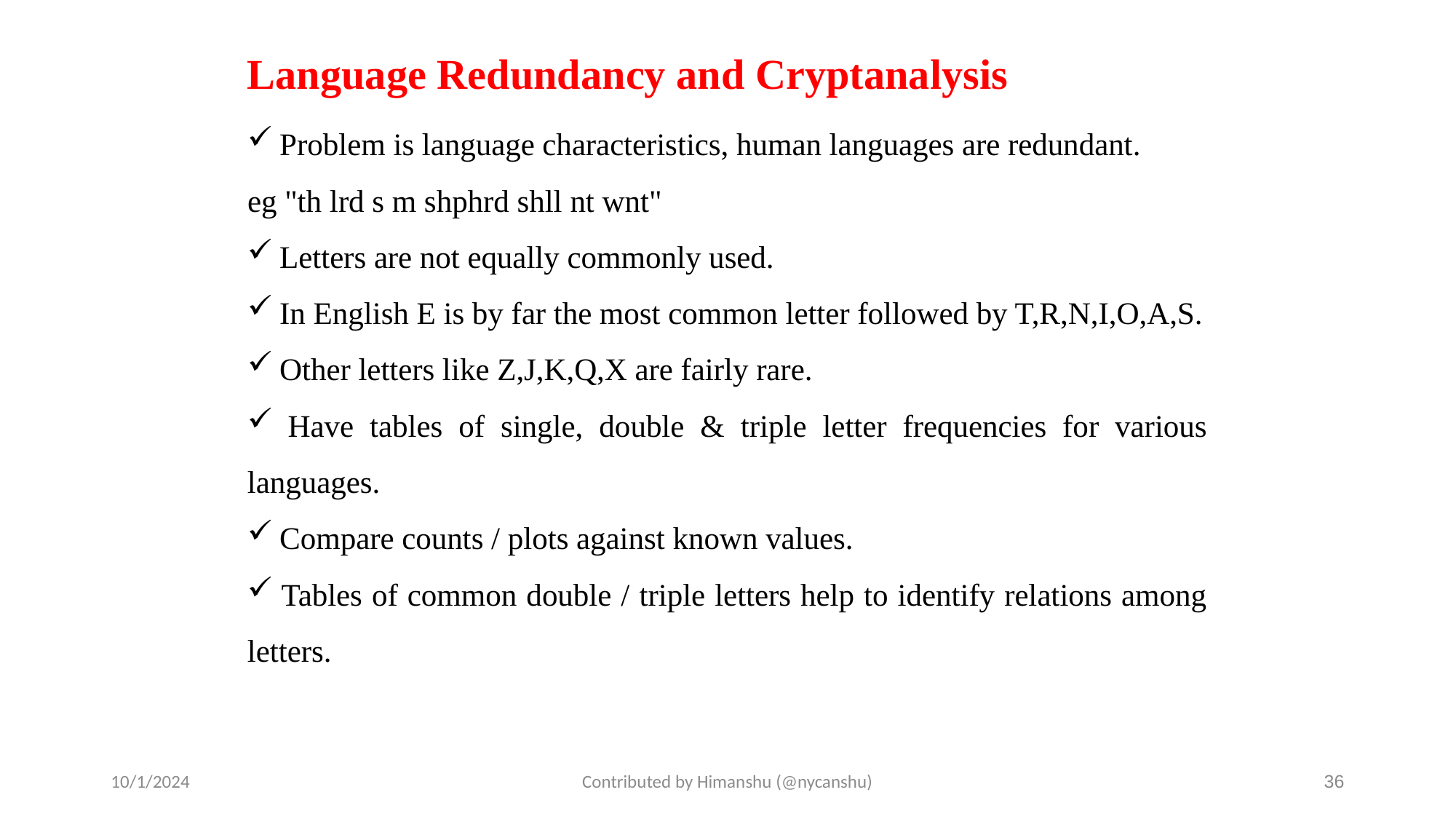

# Language Redundancy and Cryptanalysis
 Problem is language characteristics, human languages are redundant.
eg "th lrd s m shphrd shll nt wnt"
 Letters are not equally commonly used.
 In English E is by far the most common letter followed by T,R,N,I,O,A,S.
 Other letters like Z,J,K,Q,X are fairly rare.
 Have tables of single, double & triple letter frequencies for various languages.
 Compare counts / plots against known values.
 Tables of common double / triple letters help to identify relations among letters.

10/1/2024
Contributed by Himanshu (@nycanshu)
36